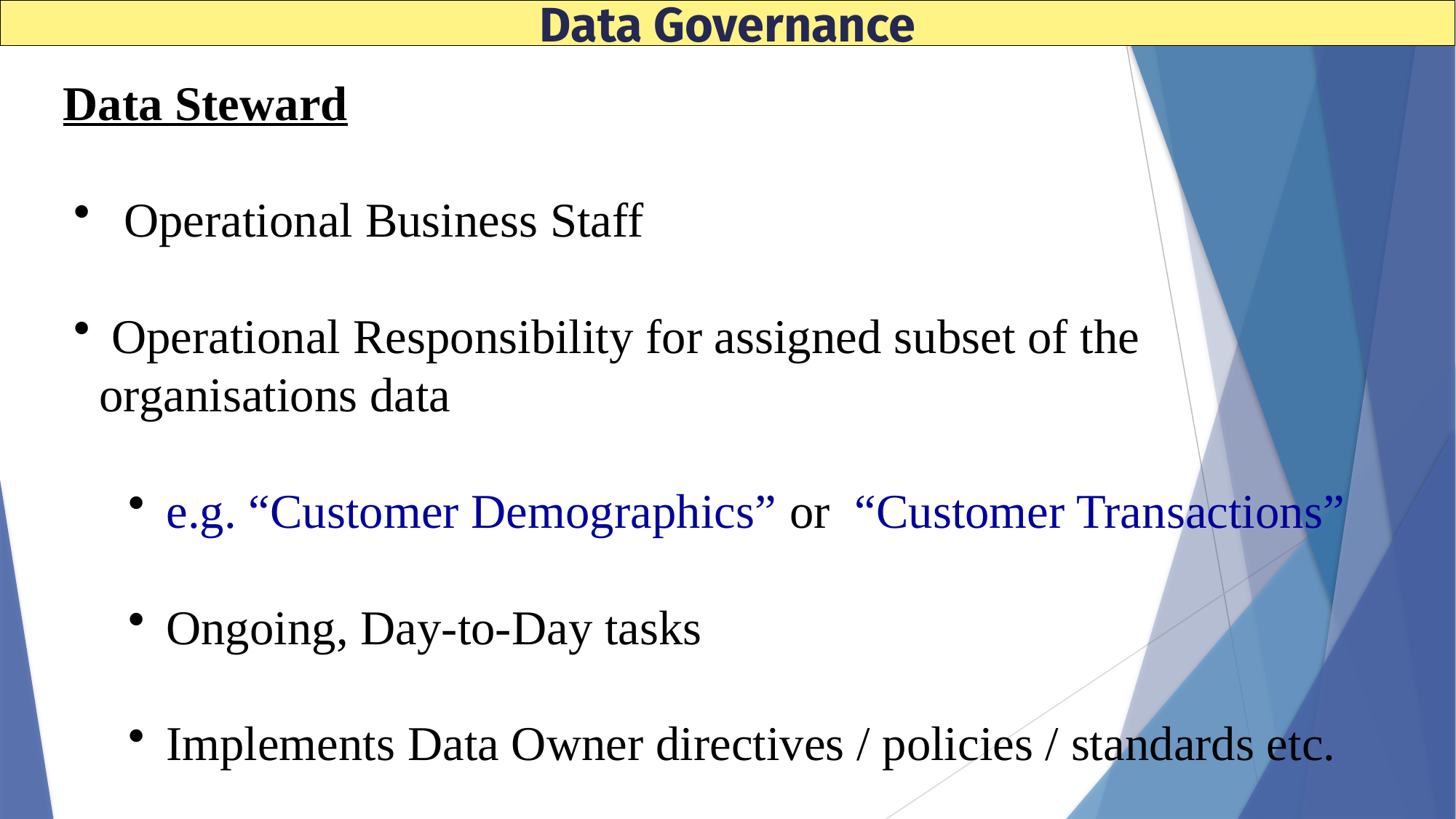

Data Governance
  Data Steward

  Operational Business Staff

 Operational Responsibility for assigned subset of the organisations data

 e.g. “Customer Demographics” or  “Customer Transactions”

 Ongoing, Day-to-Day tasks

 Implements Data Owner directives / policies / standards etc.